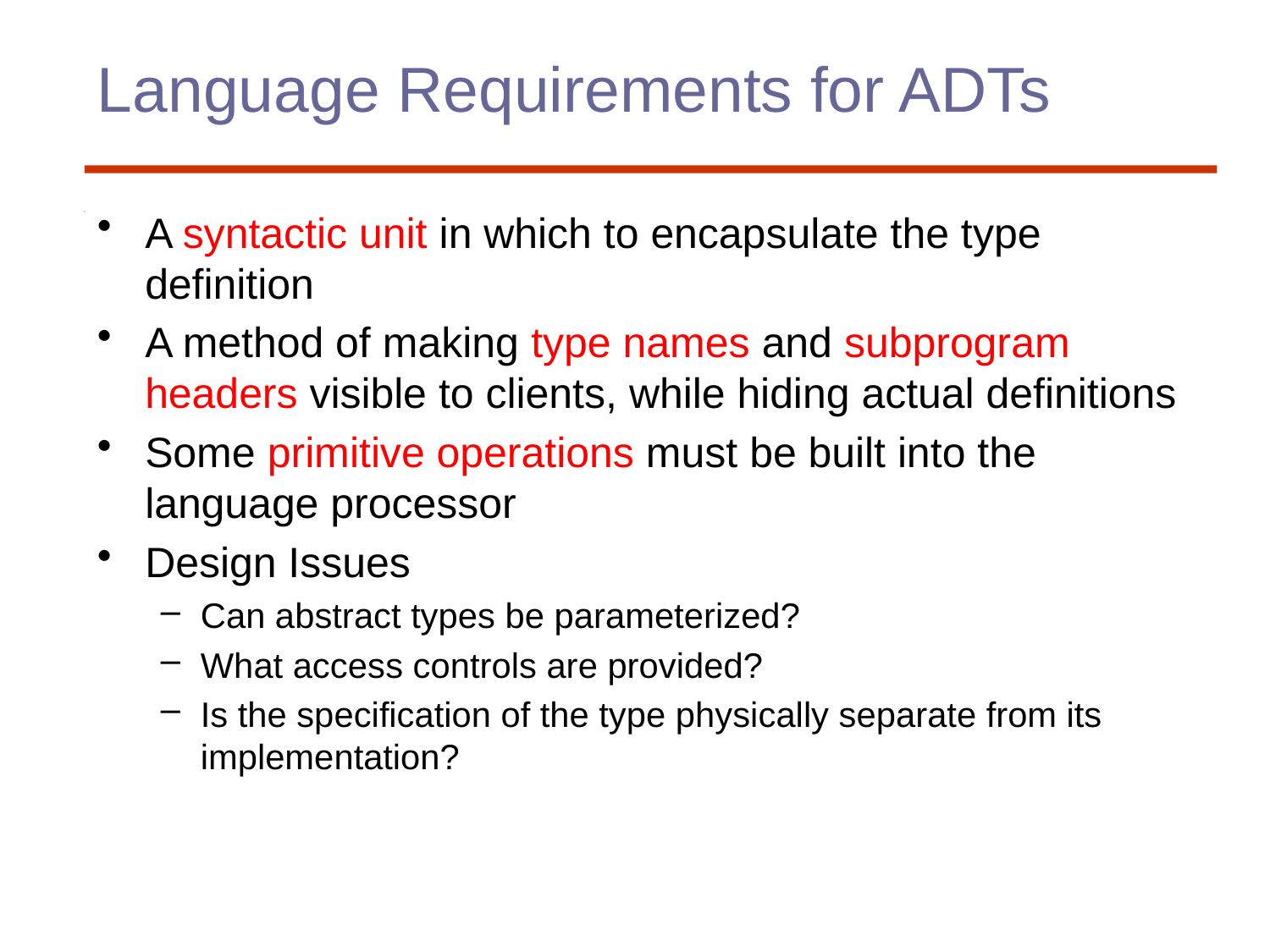

# Language Requirements for ADTs
A syntactic unit in which to encapsulate the type definition
A method of making type names and subprogram headers visible to clients, while hiding actual definitions
Some primitive operations must be built into the language processor
Design Issues
Can abstract types be parameterized?
What access controls are provided?
Is the specification of the type physically separate from its implementation?